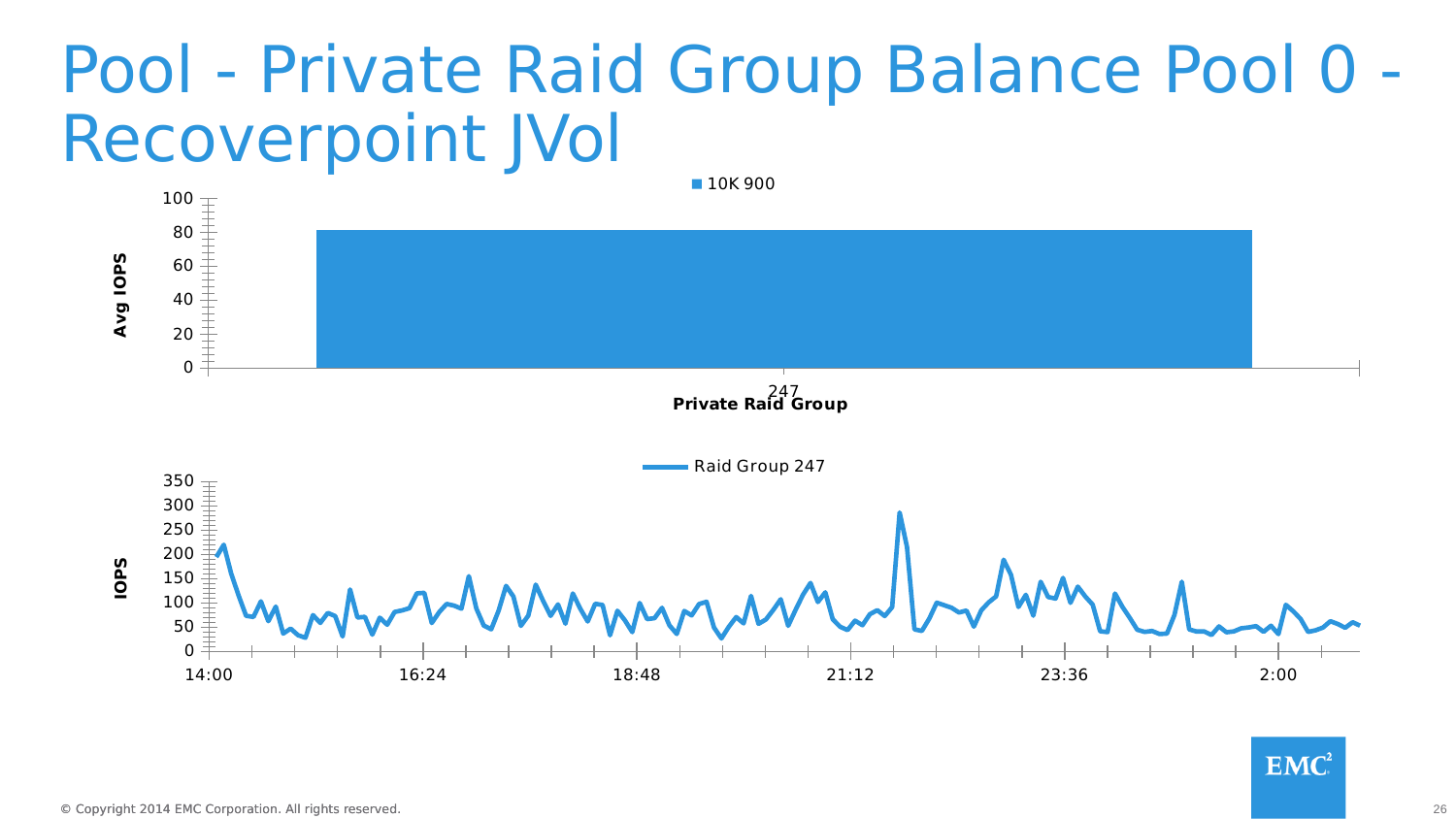

# Pool - Private Raid Group Balance Pool 0 - Recoverpoint JVol

[unsupported chart]

### Chart

| Category | Raid Group 247 |  |
|---|---|---|